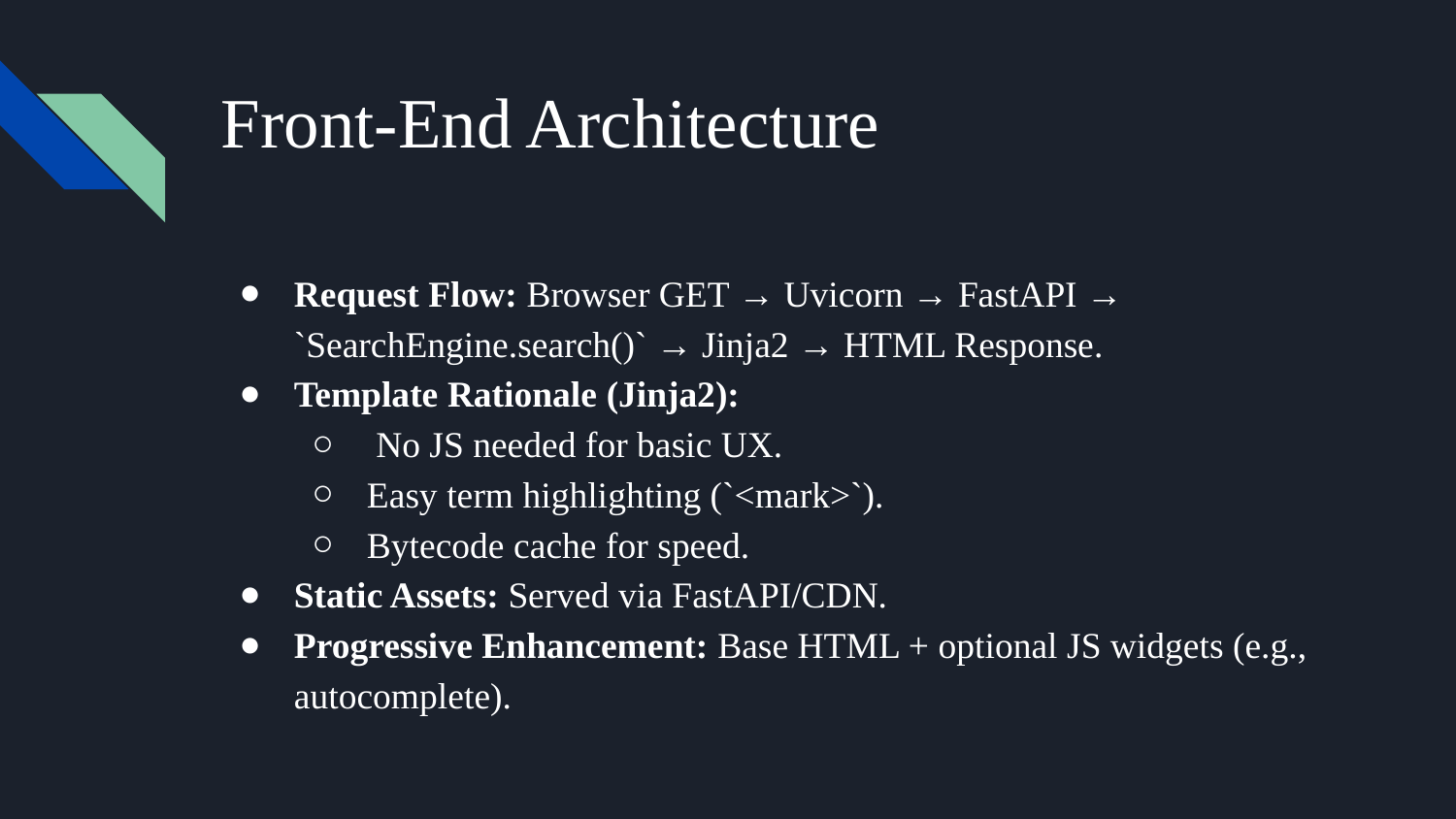

# Front-End Architecture
Request Flow: Browser GET → Uvicorn → FastAPI → `SearchEngine.search()` → Jinja2 → HTML Response.
Template Rationale (Jinja2):
 No JS needed for basic UX.
Easy term highlighting (`<mark>`).
Bytecode cache for speed.
Static Assets: Served via FastAPI/CDN.
Progressive Enhancement: Base HTML + optional JS widgets (e.g., autocomplete).